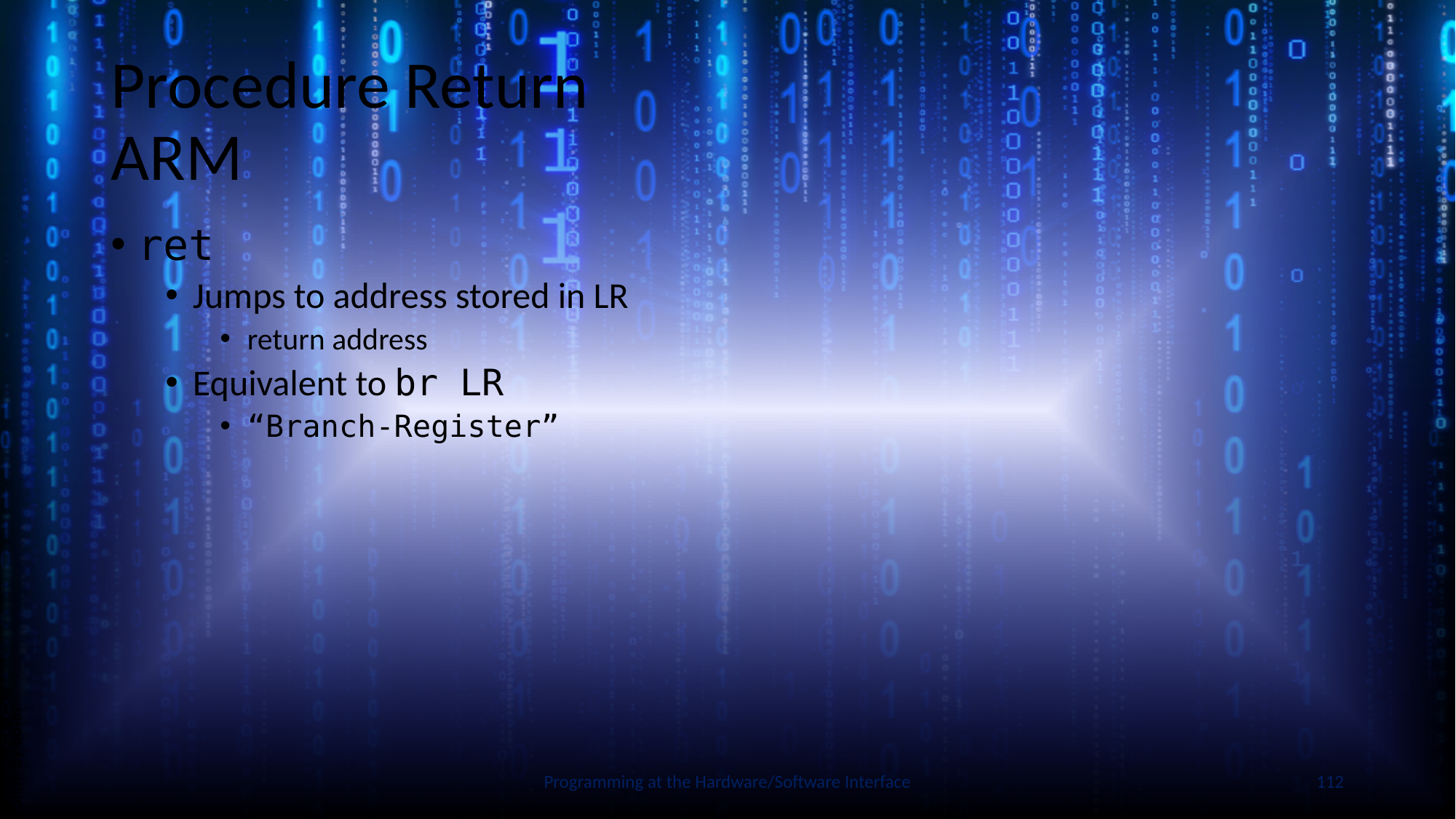

# Procedure Return ARM
ret
Jumps to address stored in LR
return address
Equivalent to br LR
“Branch-Register”
Slide by Bohn
Programming at the Hardware/Software Interface
112